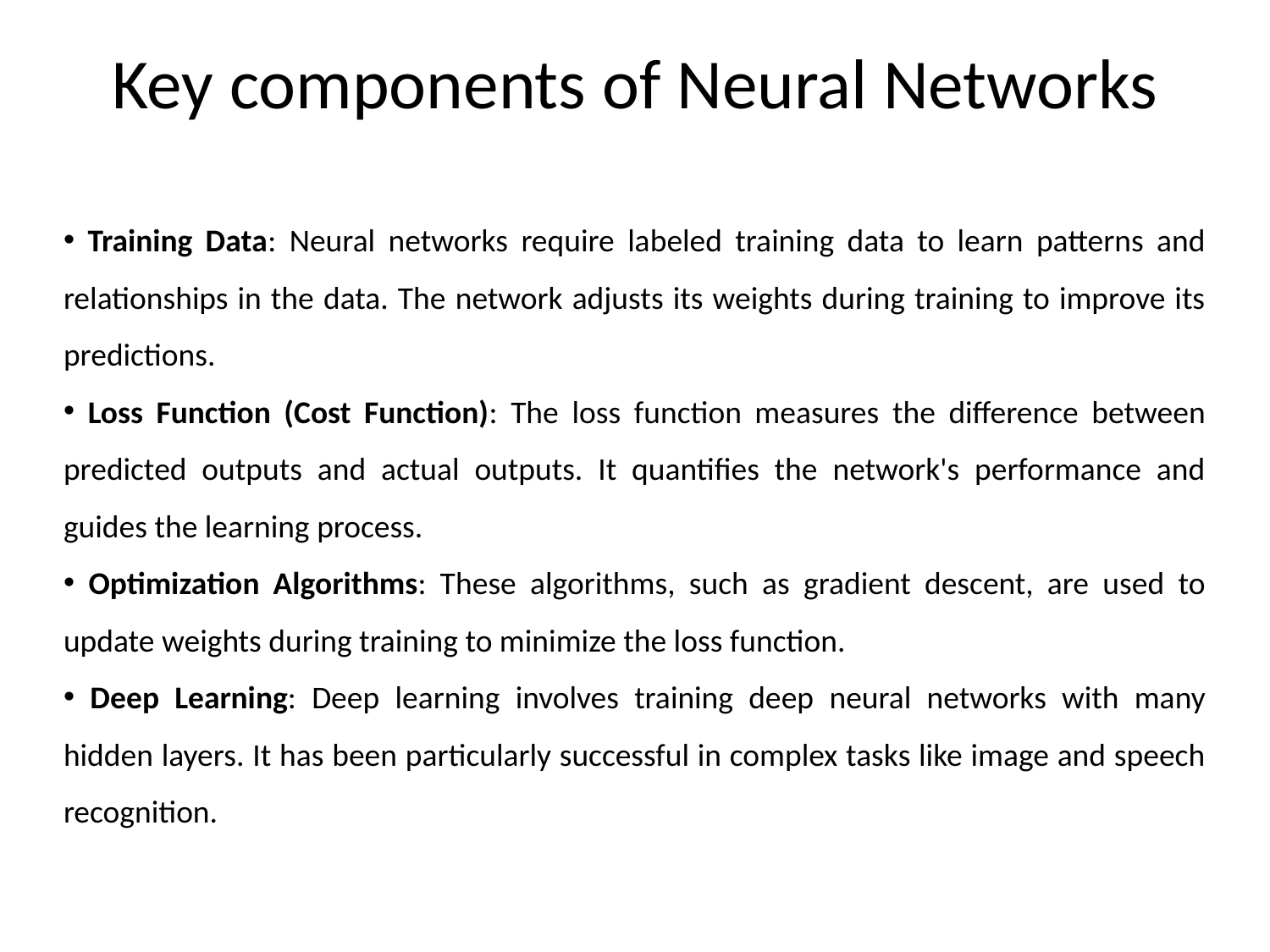

# Key components of Neural Networks
 Training Data: Neural networks require labeled training data to learn patterns and relationships in the data. The network adjusts its weights during training to improve its predictions.
 Loss Function (Cost Function): The loss function measures the difference between predicted outputs and actual outputs. It quantifies the network's performance and guides the learning process.
 Optimization Algorithms: These algorithms, such as gradient descent, are used to update weights during training to minimize the loss function.
 Deep Learning: Deep learning involves training deep neural networks with many hidden layers. It has been particularly successful in complex tasks like image and speech recognition.